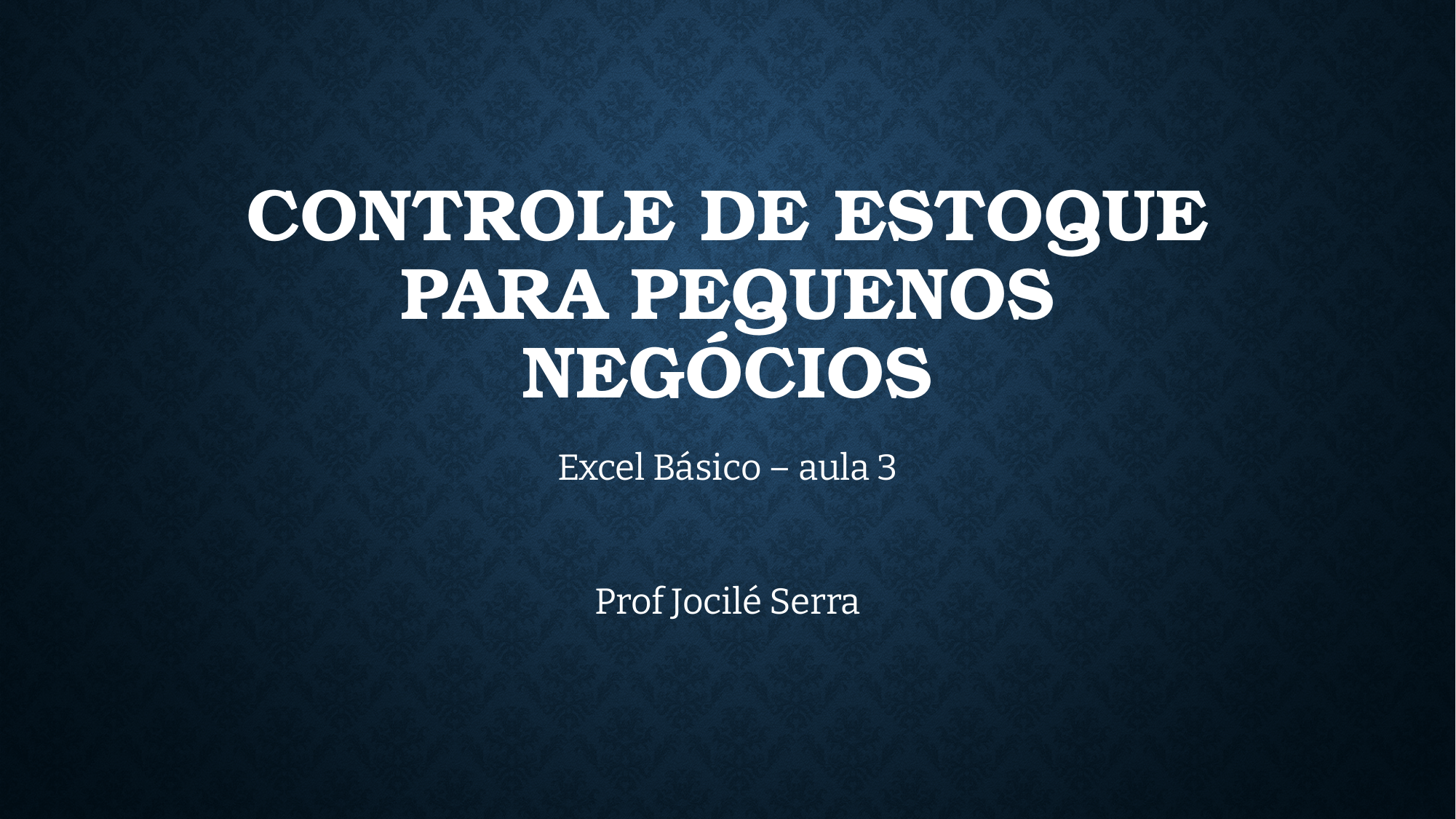

# Controle de estoque para pequenos negócios
Excel Básico – aula 3

Prof Jocilé Serra